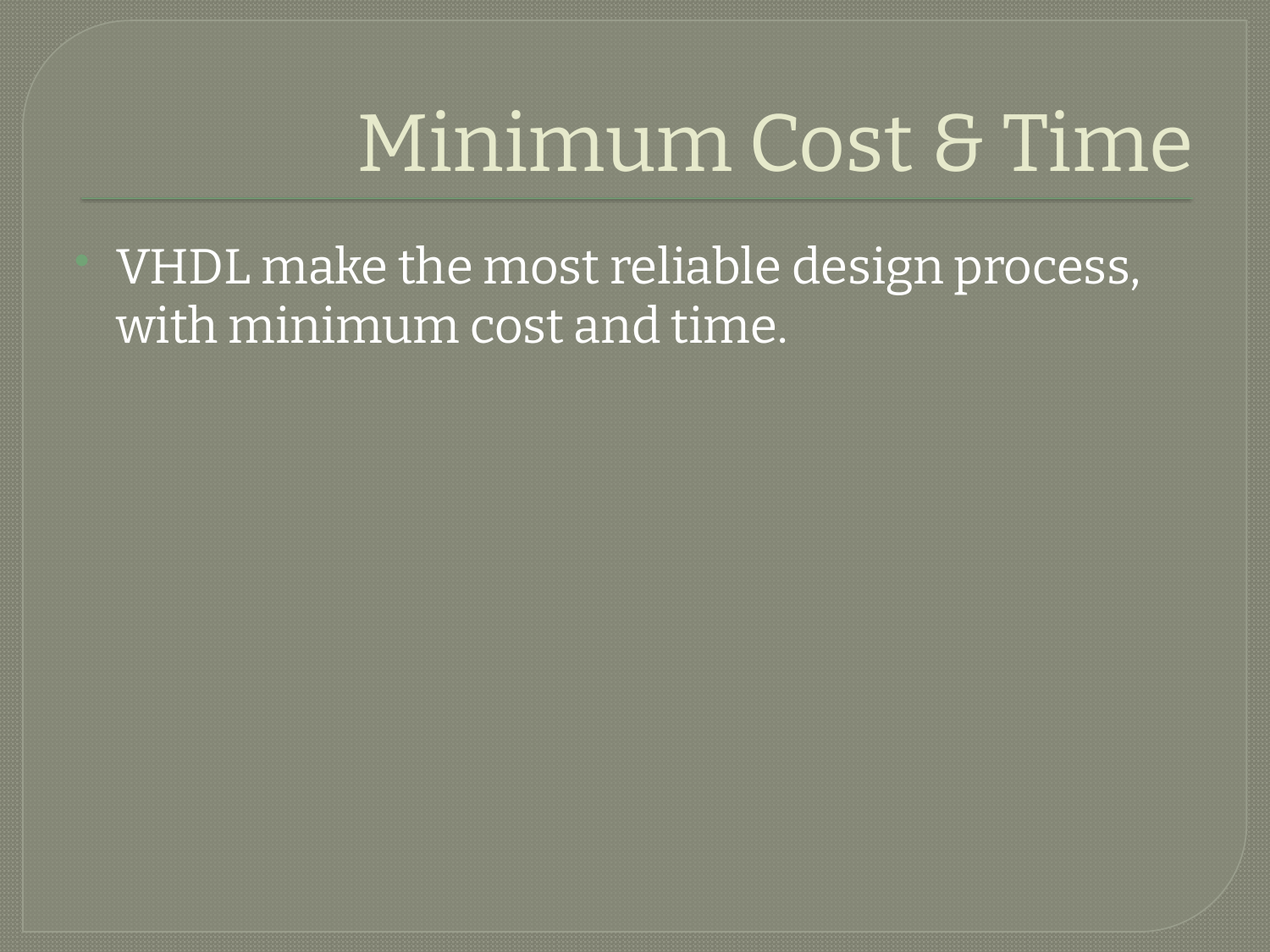

# Minimum Cost & Time
VHDL make the most reliable design process, with minimum cost and time.